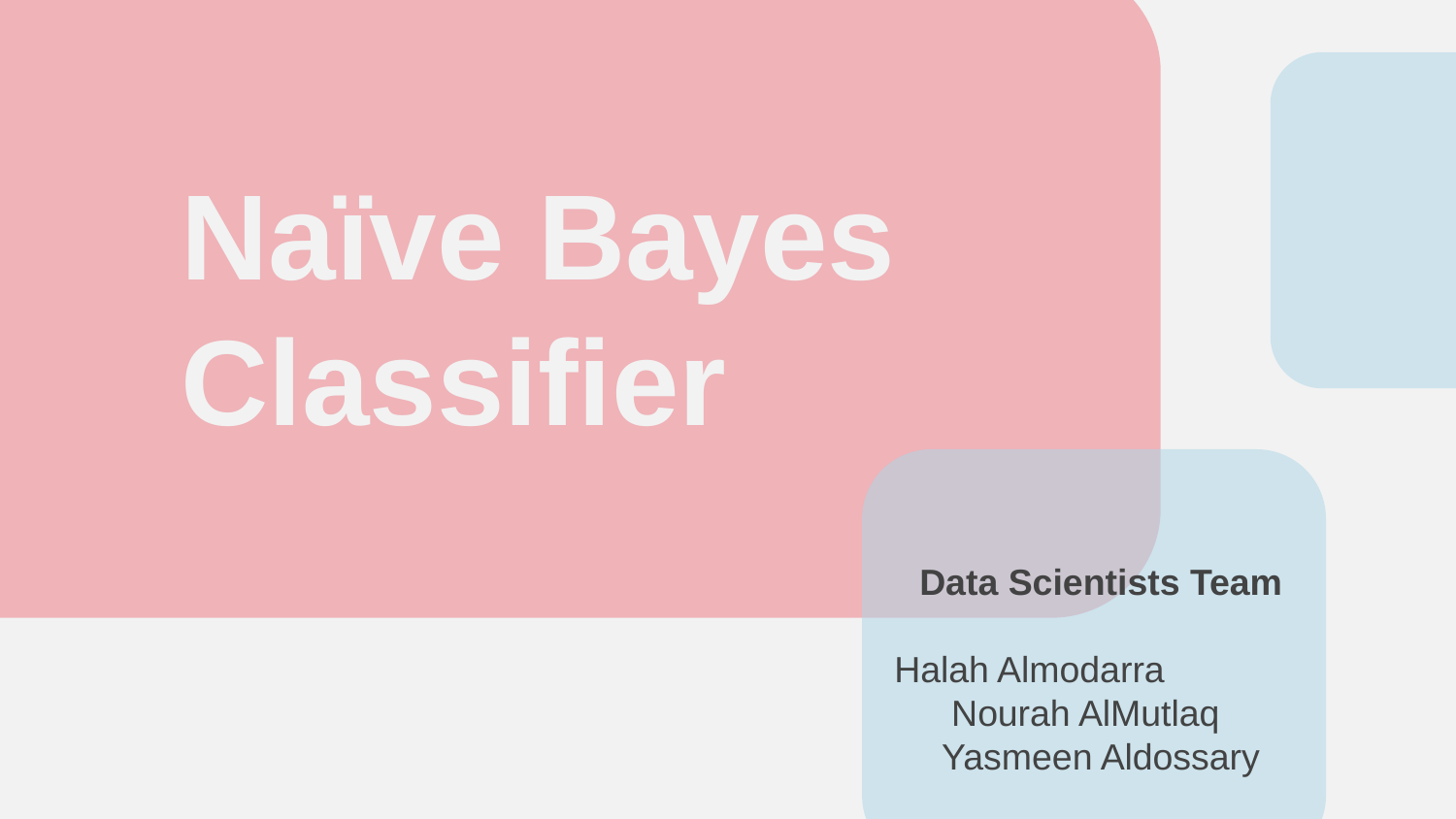

# Naïve Bayes Classifier
Data Scientists Team

Halah Almodarra               Nourah AlMutlaq
Yasmeen Aldossary